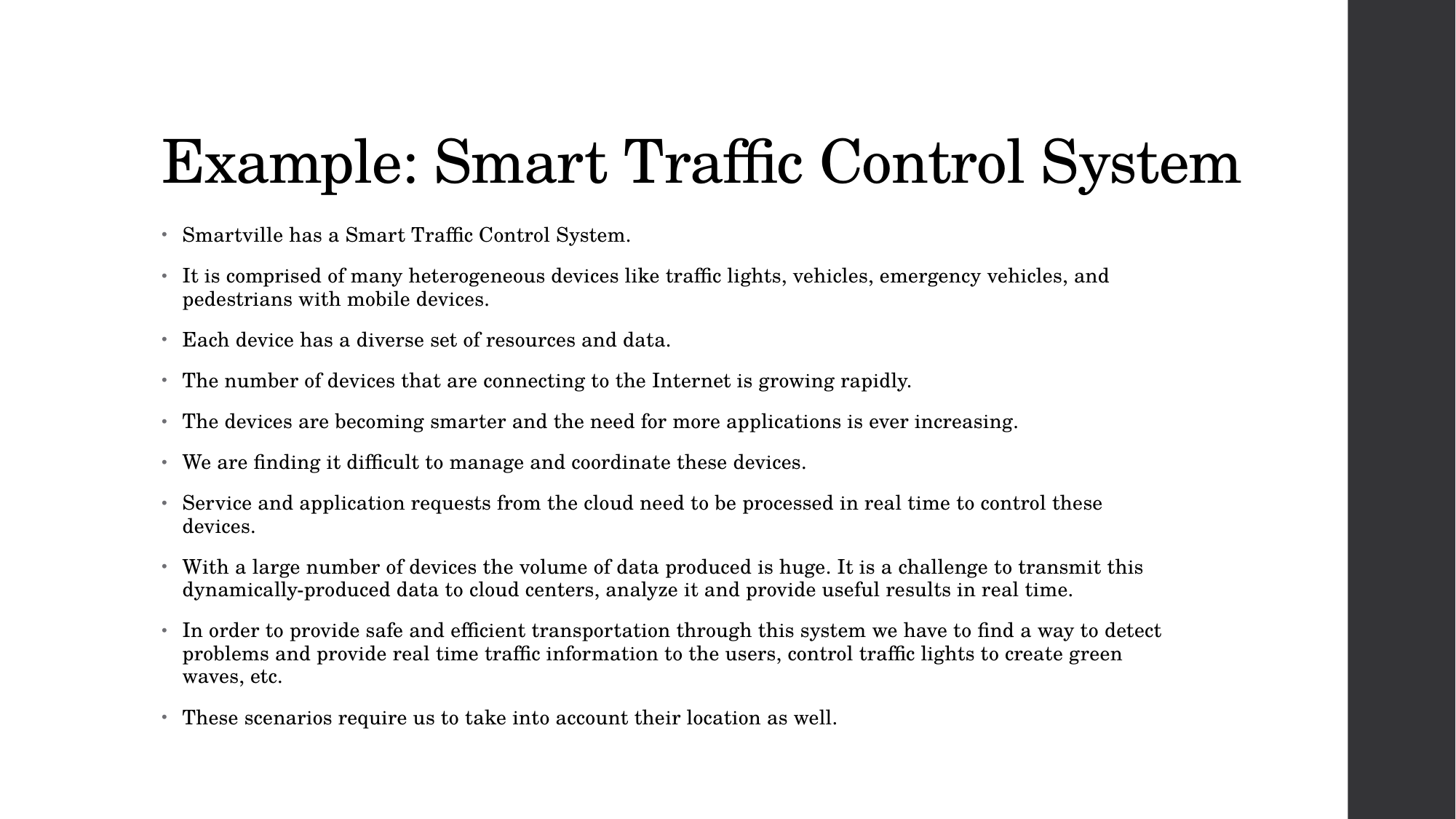

# Example: Smart Traffic Control System
Smartville has a Smart Traffic Control System.
It is comprised of many heterogeneous devices like traffic lights, vehicles, emergency vehicles, and pedestrians with mobile devices.
Each device has a diverse set of resources and data.
The number of devices that are connecting to the Internet is growing rapidly.
The devices are becoming smarter and the need for more applications is ever increasing.
We are finding it difficult to manage and coordinate these devices.
Service and application requests from the cloud need to be processed in real time to control these devices.
With a large number of devices the volume of data produced is huge. It is a challenge to transmit this dynamically-produced data to cloud centers, analyze it and provide useful results in real time.
In order to provide safe and efficient transportation through this system we have to find a way to detect problems and provide real time traffic information to the users, control traffic lights to create green waves, etc.
These scenarios require us to take into account their location as well.